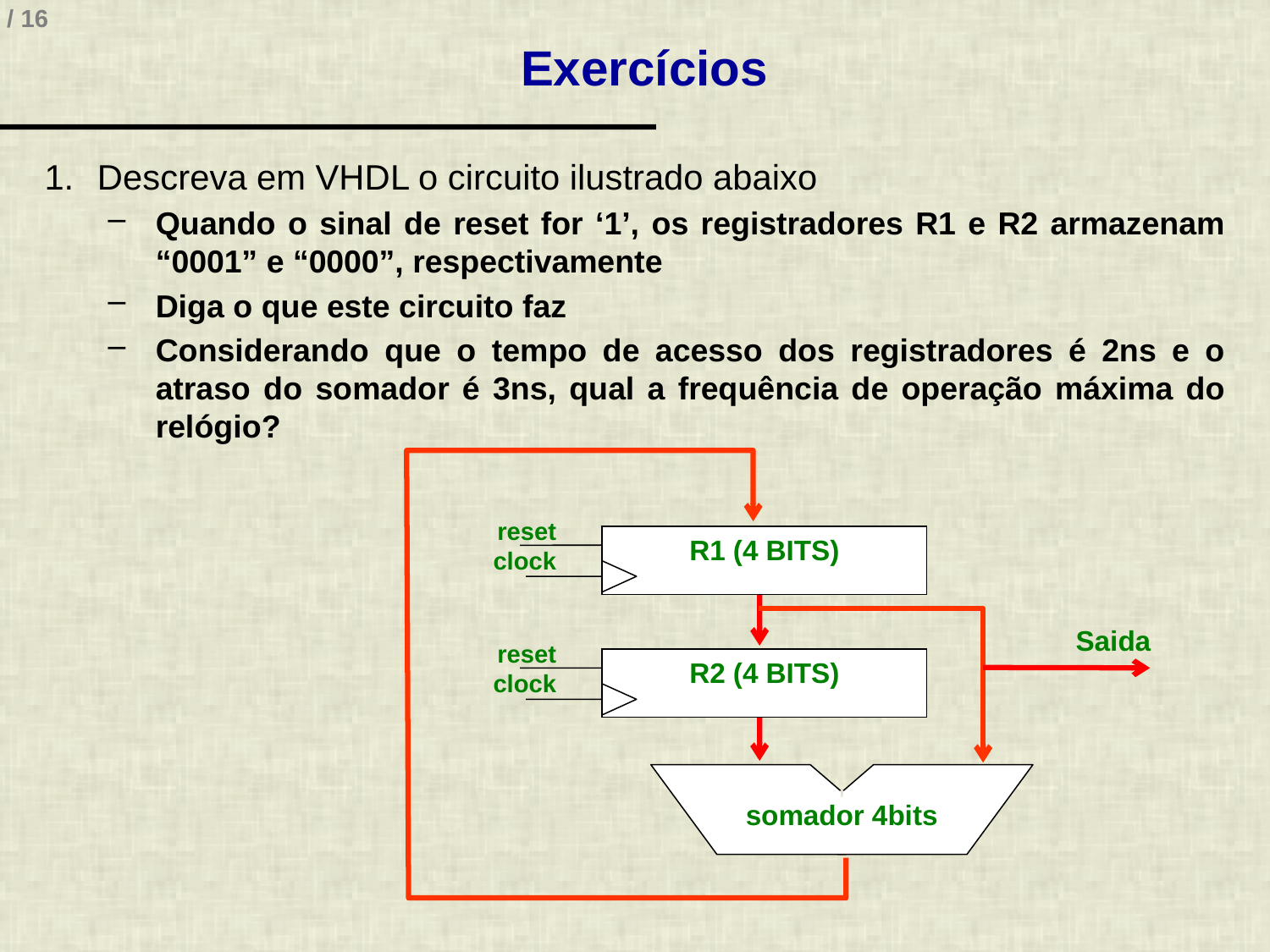

# Exercícios
Descreva em VHDL o circuito ilustrado abaixo
Quando o sinal de reset for ‘1’, os registradores R1 e R2 armazenam “0001” e “0000”, respectivamente
Diga o que este circuito faz
Considerando que o tempo de acesso dos registradores é 2ns e o atraso do somador é 3ns, qual a frequência de operação máxima do relógio?

reset
clock
R1 (4 BITS)

Saida
reset
clock
R2 (4 BITS)

somador 4bits